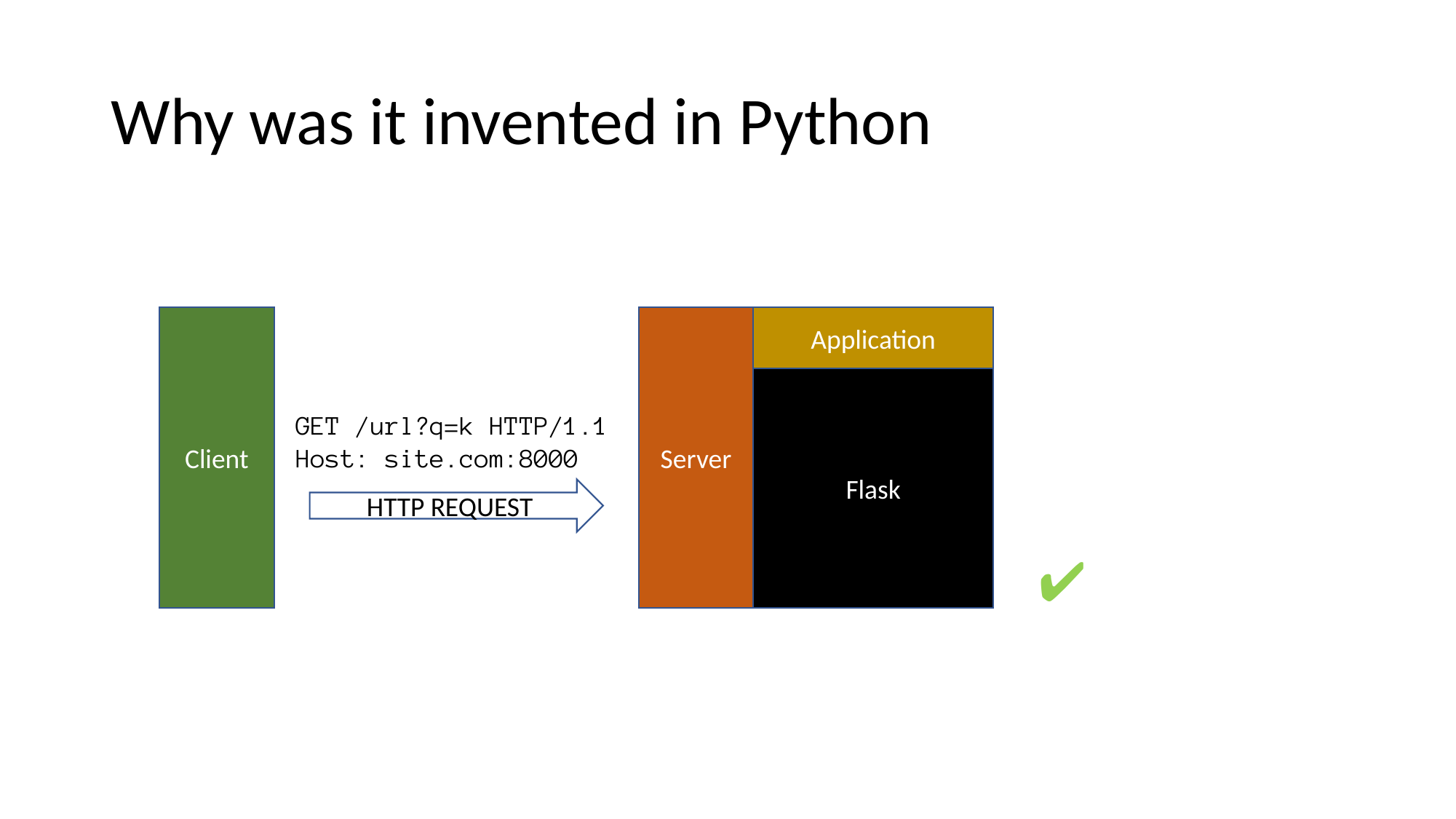

# Why was it invented in Python
Server
Application
Client
Flask
GET /url?q=k HTTP/1.1
Host: site.com:8000
HTTP REQUEST
✔